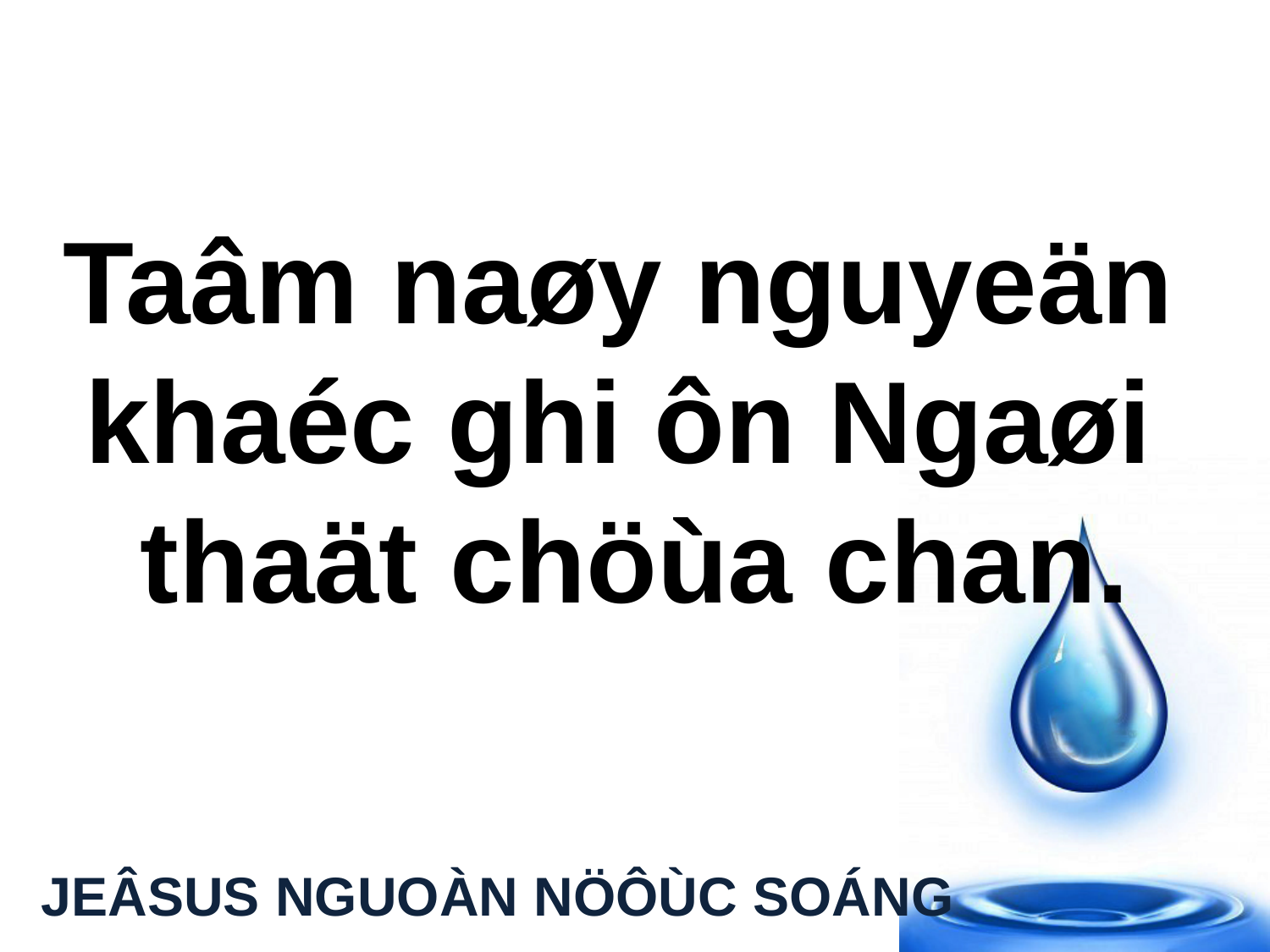

Taâm naøy nguyeän
khaéc ghi ôn Ngaøi
thaät chöùa chan.
JEÂSUS NGUOÀN NÖÔÙC SOÁNG